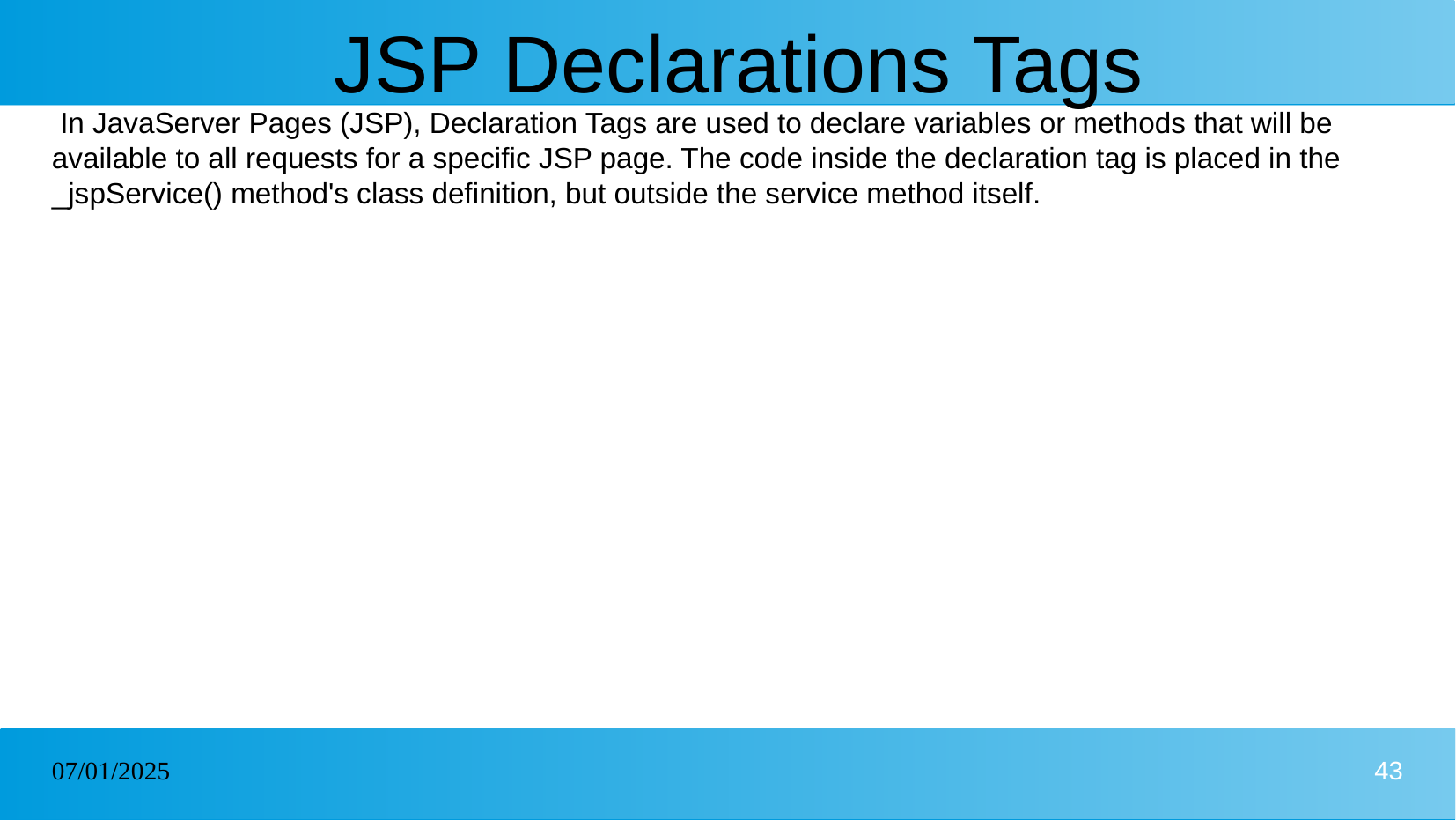

# JSP Declarations Tags
 In JavaServer Pages (JSP), Declaration Tags are used to declare variables or methods that will be available to all requests for a specific JSP page. The code inside the declaration tag is placed in the _jspService() method's class definition, but outside the service method itself.
07/01/2025
43